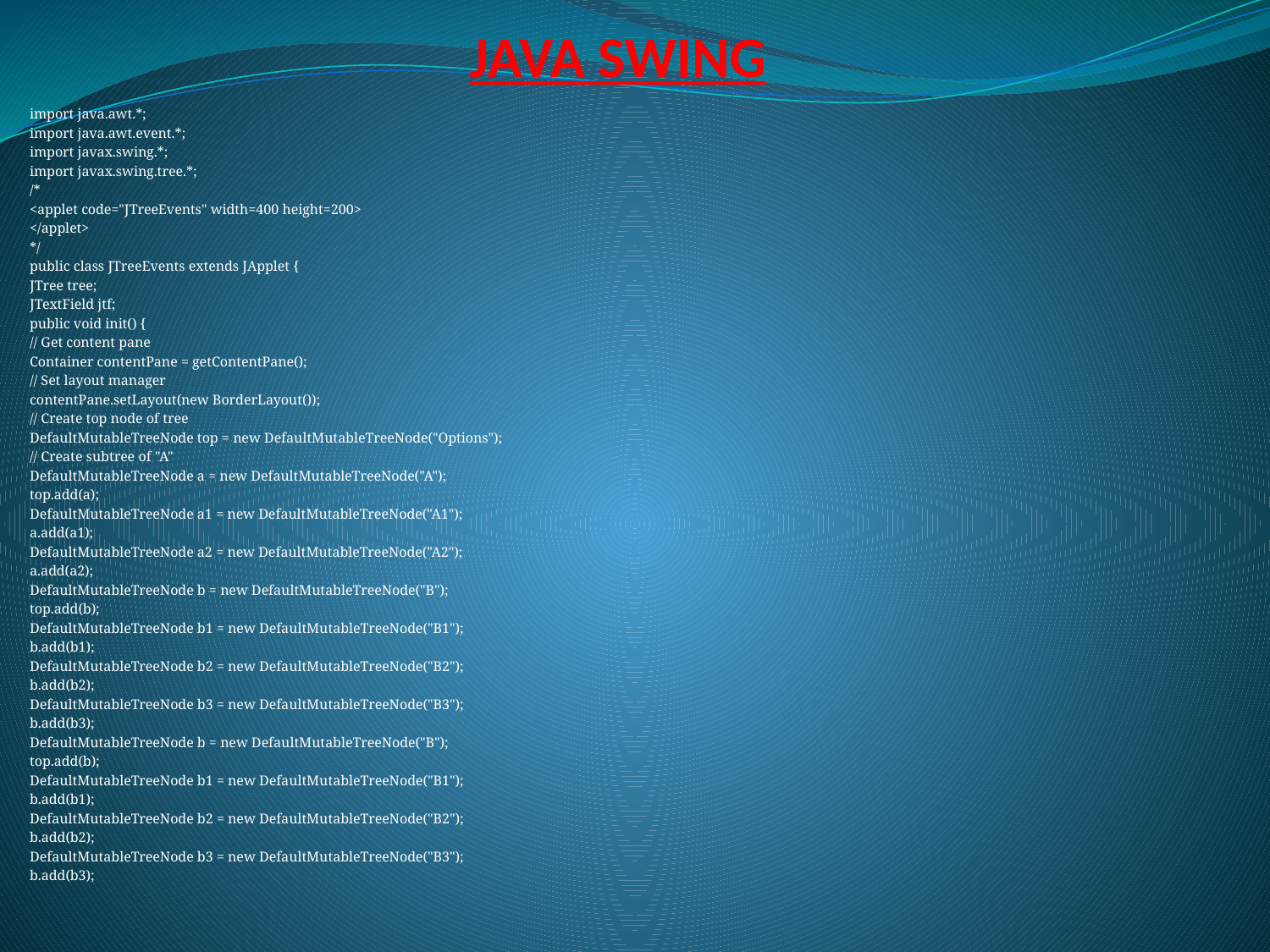

# JAVA SWING
import java.awt.*;
import java.awt.event.*;
import javax.swing.*;
import javax.swing.tree.*;
/*
<applet code="JTreeEvents" width=400 height=200>
</applet>
*/
public class JTreeEvents extends JApplet {
JTree tree;
JTextField jtf;
public void init() {
// Get content pane
Container contentPane = getContentPane();
// Set layout manager
contentPane.setLayout(new BorderLayout());
// Create top node of tree
DefaultMutableTreeNode top = new DefaultMutableTreeNode("Options");
// Create subtree of "A"
DefaultMutableTreeNode a = new DefaultMutableTreeNode("A");
top.add(a);
DefaultMutableTreeNode a1 = new DefaultMutableTreeNode("A1");
a.add(a1);
DefaultMutableTreeNode a2 = new DefaultMutableTreeNode("A2");
a.add(a2);
DefaultMutableTreeNode b = new DefaultMutableTreeNode("B");
top.add(b);
DefaultMutableTreeNode b1 = new DefaultMutableTreeNode("B1");
b.add(b1);
DefaultMutableTreeNode b2 = new DefaultMutableTreeNode("B2");
b.add(b2);
DefaultMutableTreeNode b3 = new DefaultMutableTreeNode("B3");
b.add(b3);
DefaultMutableTreeNode b = new DefaultMutableTreeNode("B");
top.add(b);
DefaultMutableTreeNode b1 = new DefaultMutableTreeNode("B1");
b.add(b1);
DefaultMutableTreeNode b2 = new DefaultMutableTreeNode("B2");
b.add(b2);
DefaultMutableTreeNode b3 = new DefaultMutableTreeNode("B3");
b.add(b3);